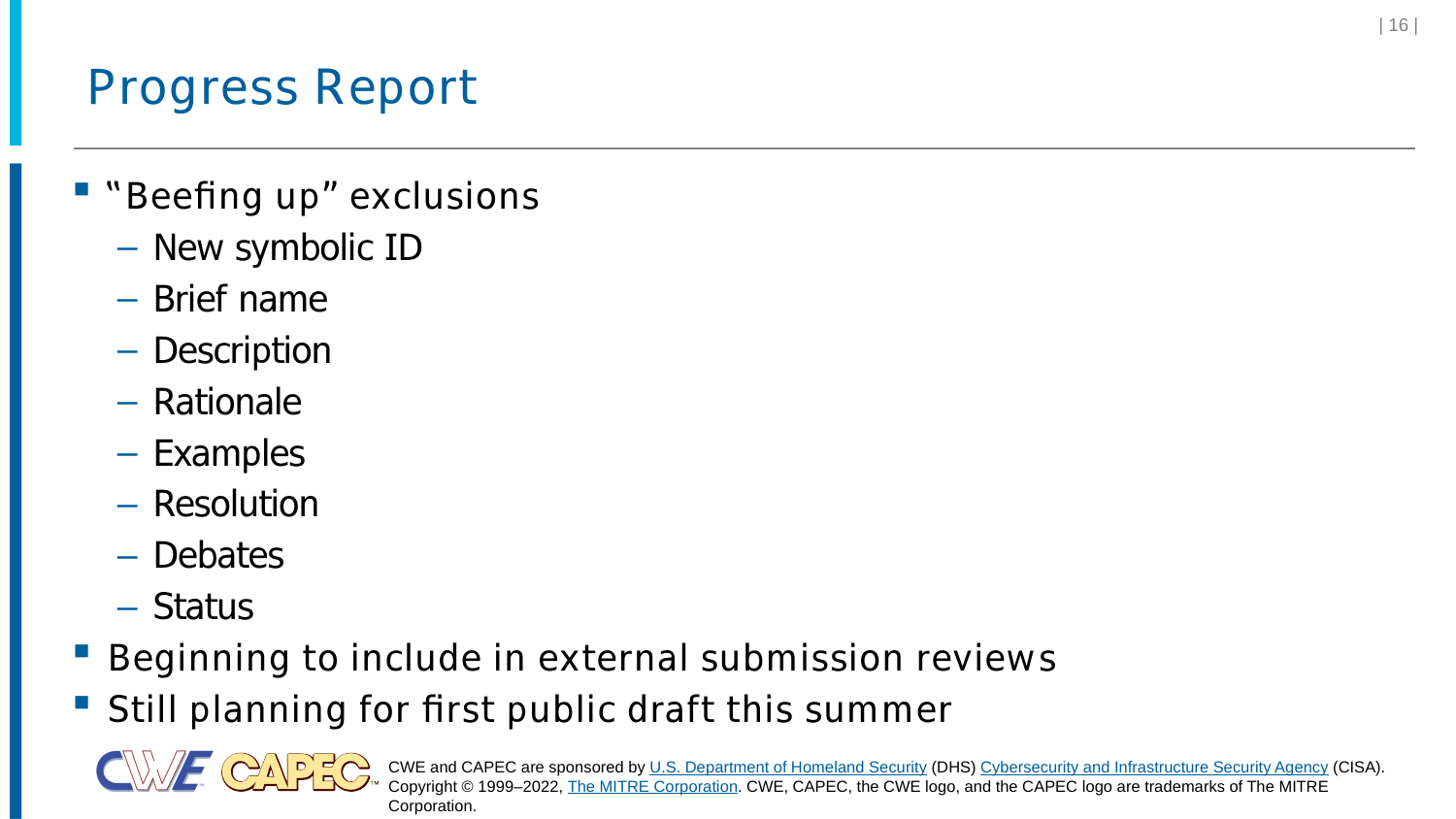

| 16 |
# Progress Report
“Beefing up” exclusions
New symbolic ID
Brief name
Description
Rationale
Examples
Resolution
Debates
Status
Beginning to include in external submission reviews
Still planning for first public draft this summer